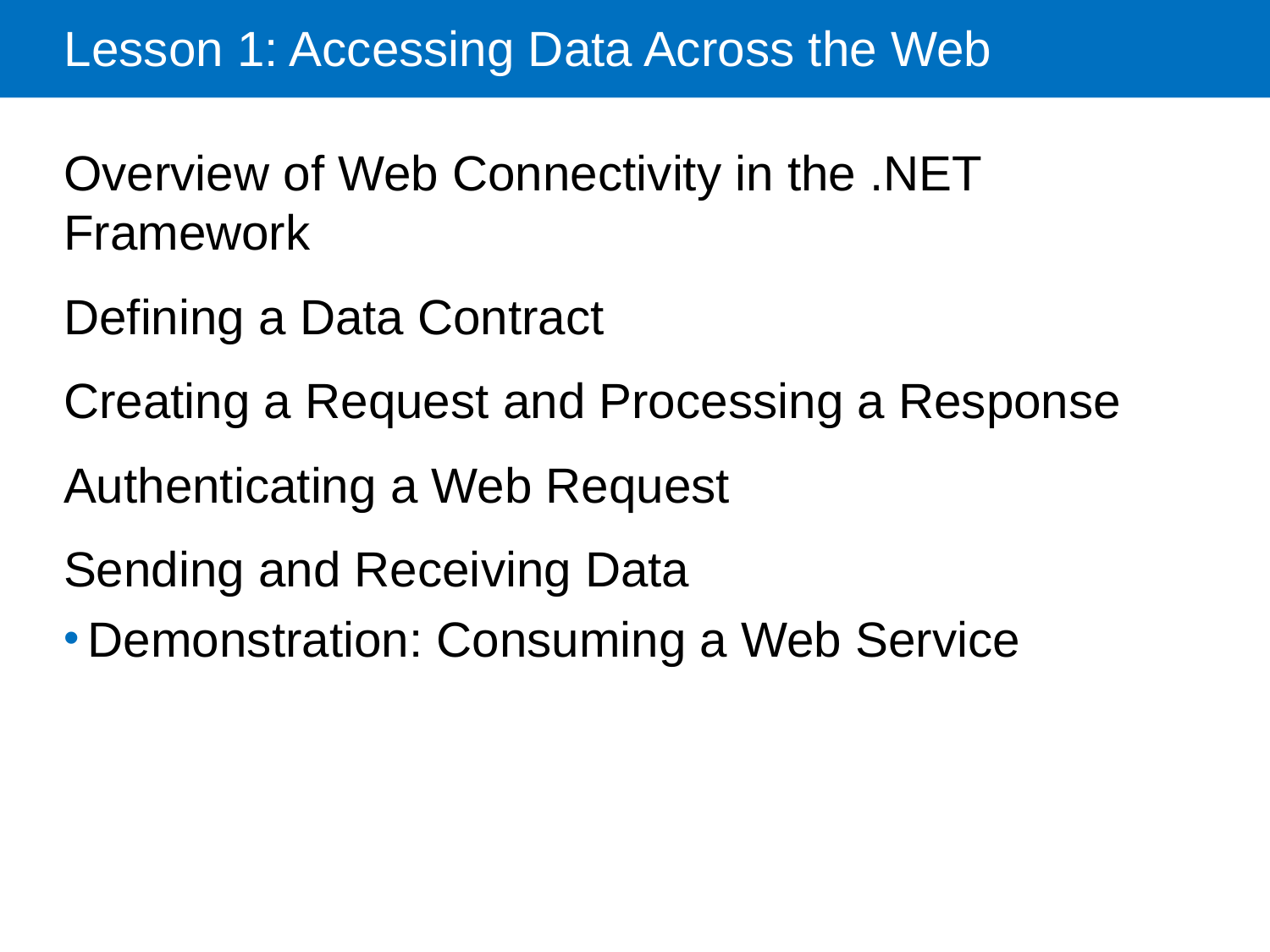

# Lesson 1: Accessing Data Across the Web
Overview of Web Connectivity in the .NET Framework
Defining a Data Contract
Creating a Request and Processing a Response
Authenticating a Web Request
Sending and Receiving Data
Demonstration: Consuming a Web Service